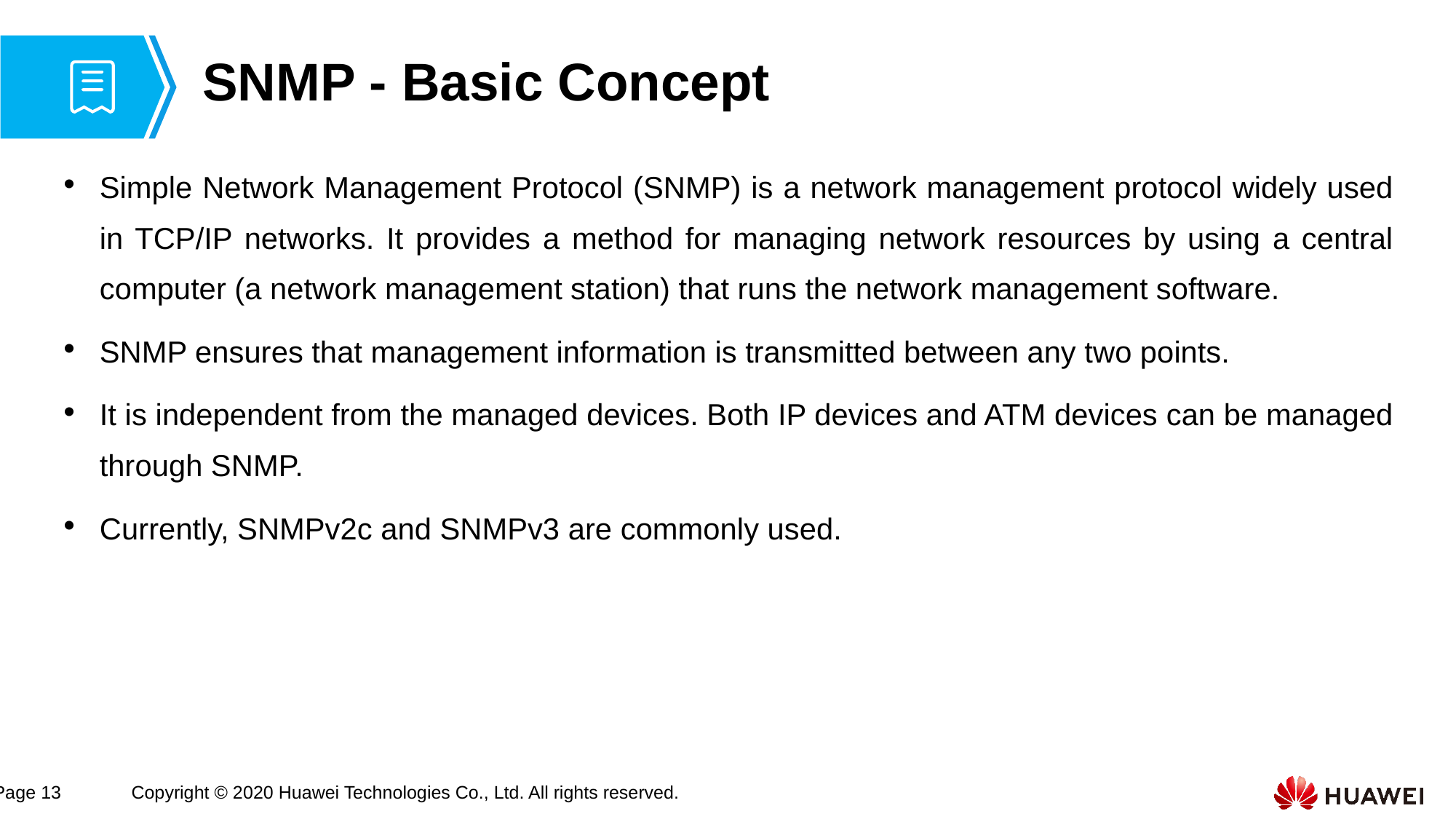

# SNMP - Basic Concept
Simple Network Management Protocol (SNMP) is a network management protocol widely used in TCP/IP networks. It provides a method for managing network resources by using a central computer (a network management station) that runs the network management software.
SNMP ensures that management information is transmitted between any two points.
It is independent from the managed devices. Both IP devices and ATM devices can be managed through SNMP.
Currently, SNMPv2c and SNMPv3 are commonly used.